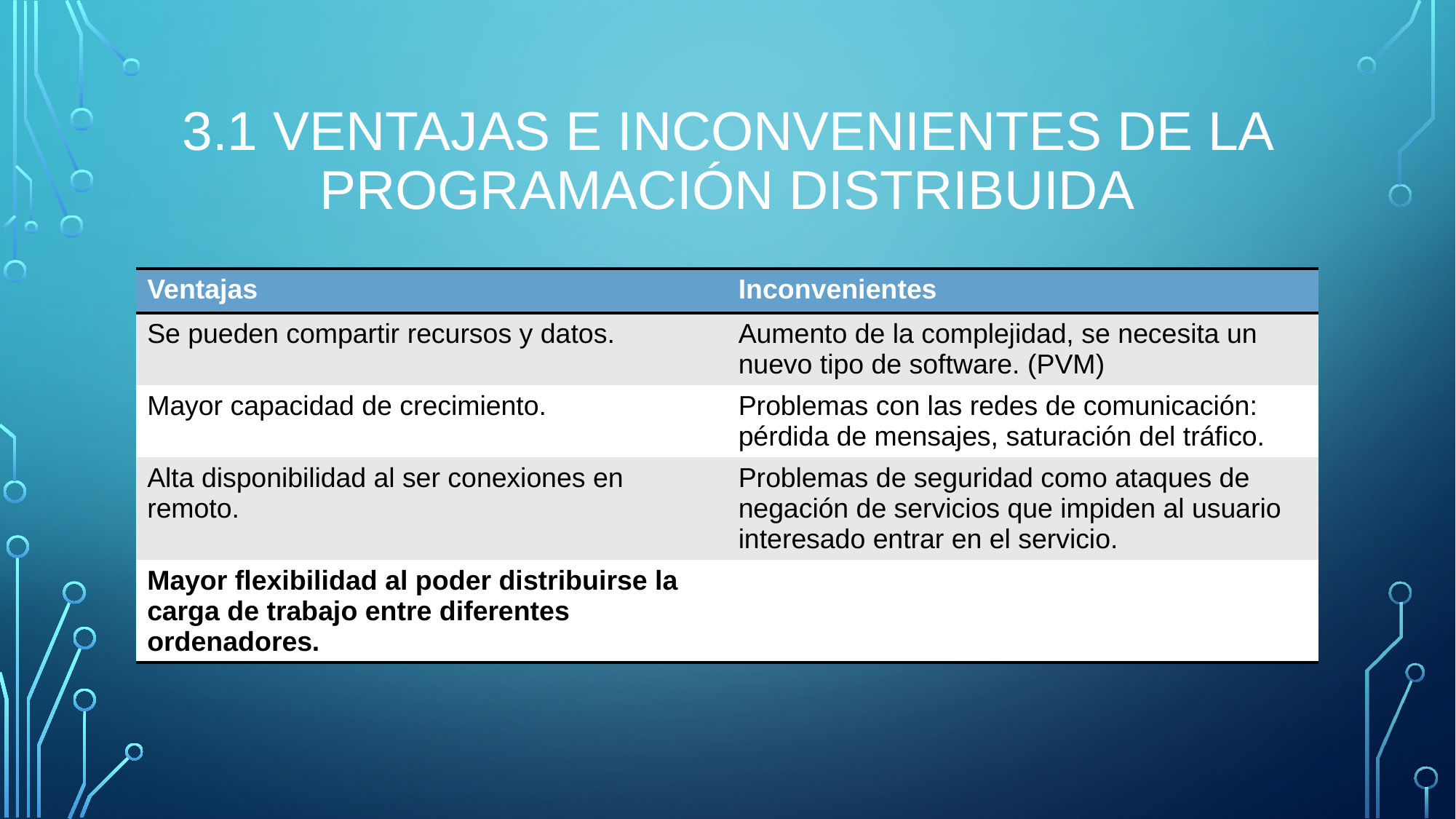

# 3.1 Ventajas e inconvenientes de la programación distribuida
| Ventajas | Inconvenientes |
| --- | --- |
| Se pueden compartir recursos y datos. | Aumento de la complejidad, se necesita un nuevo tipo de software. (PVM) |
| Mayor capacidad de crecimiento. | Problemas con las redes de comunicación: pérdida de mensajes, saturación del tráfico. |
| Alta disponibilidad al ser conexiones en remoto. | Problemas de seguridad como ataques de negación de servicios que impiden al usuario interesado entrar en el servicio. |
| Mayor flexibilidad al poder distribuirse la carga de trabajo entre diferentes ordenadores. |  |